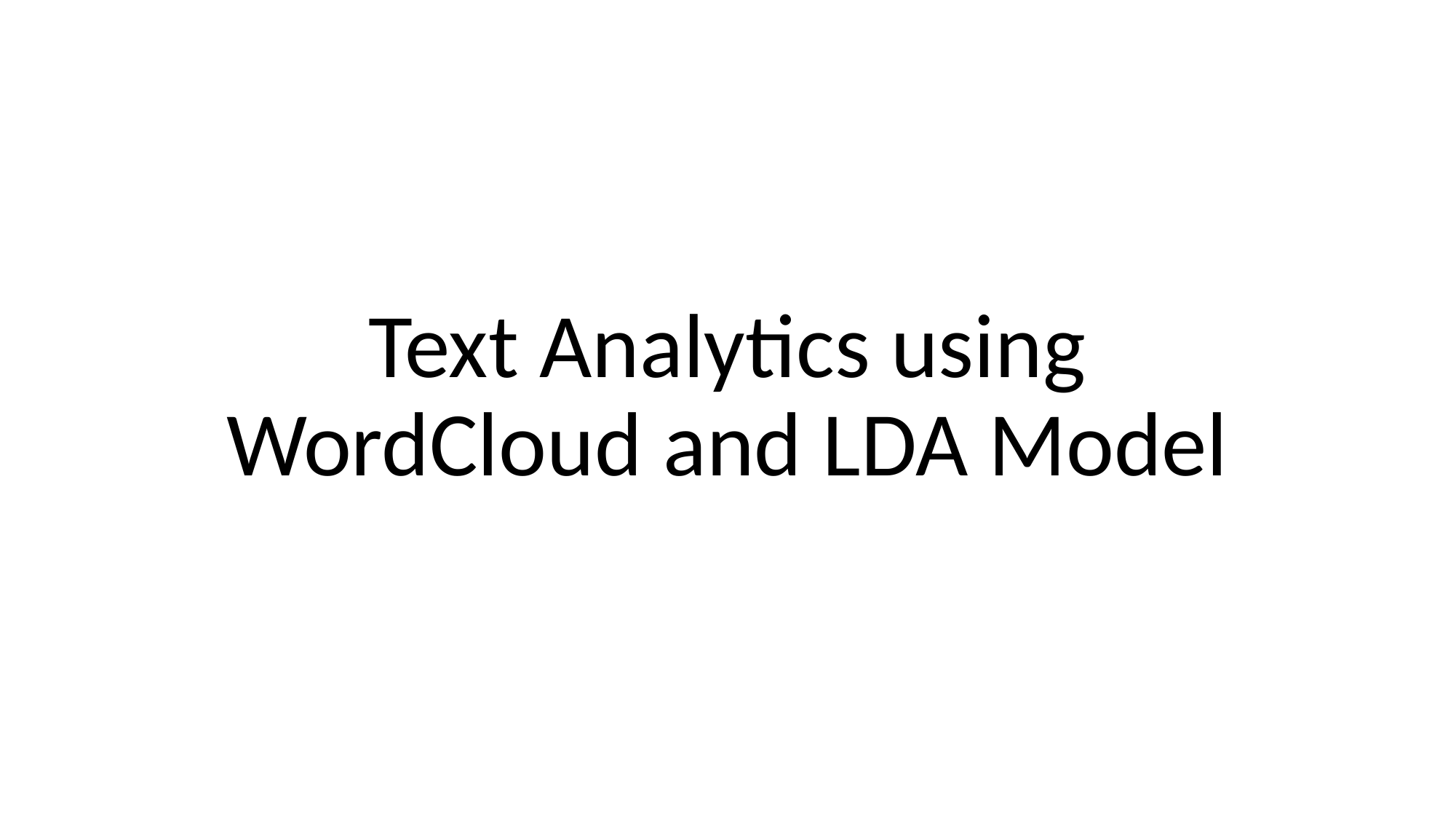

# Text Analytics using WordCloud and LDA Model